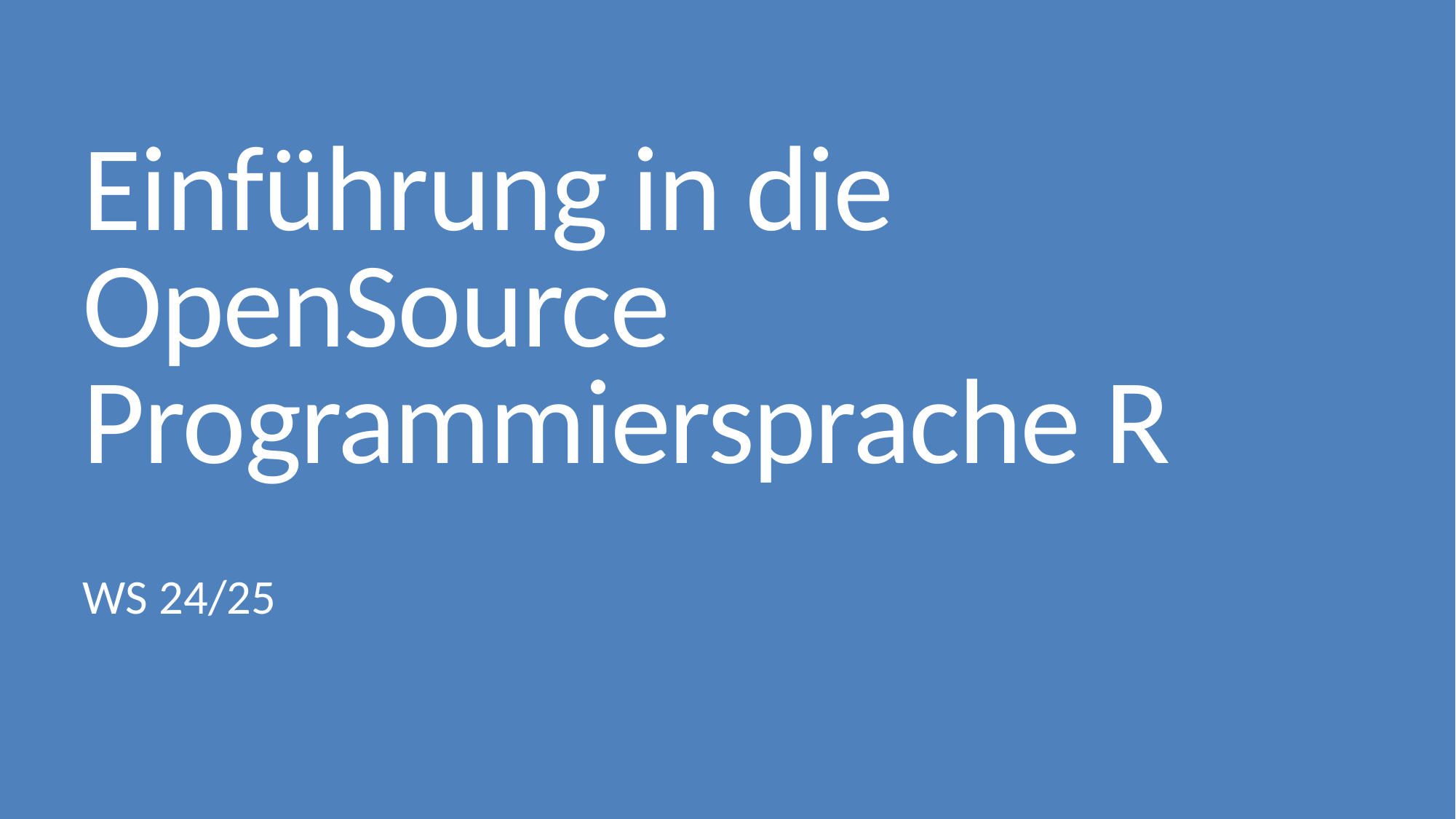

# Einführung in die OpenSource Programmiersprache R
WS 24/25